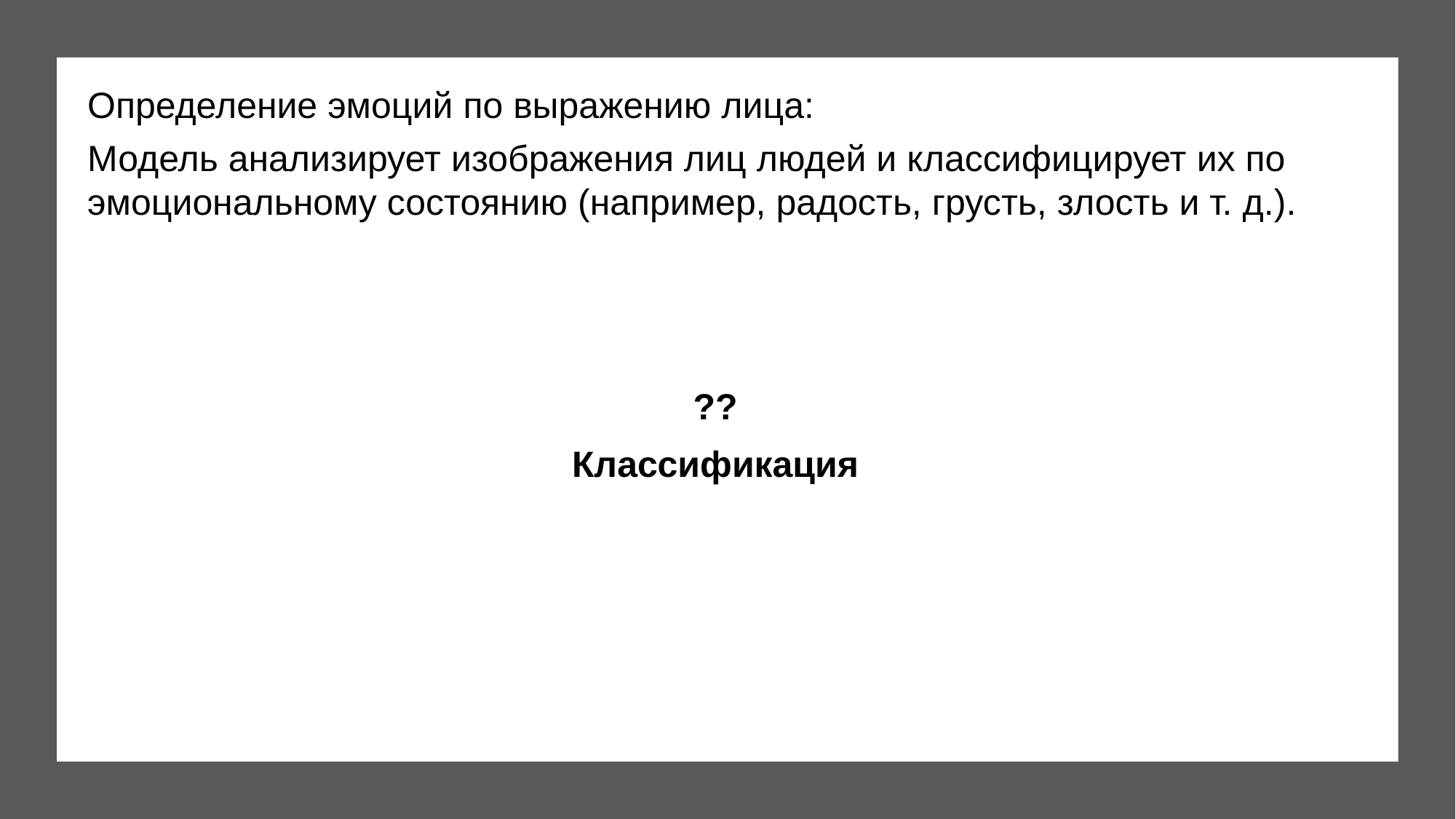

Определение эмоций по выражению лица:
Модель анализирует изображения лиц людей и классифицирует их по эмоциональному состоянию (например, радость, грусть, злость и т. д.).
??
Классификация